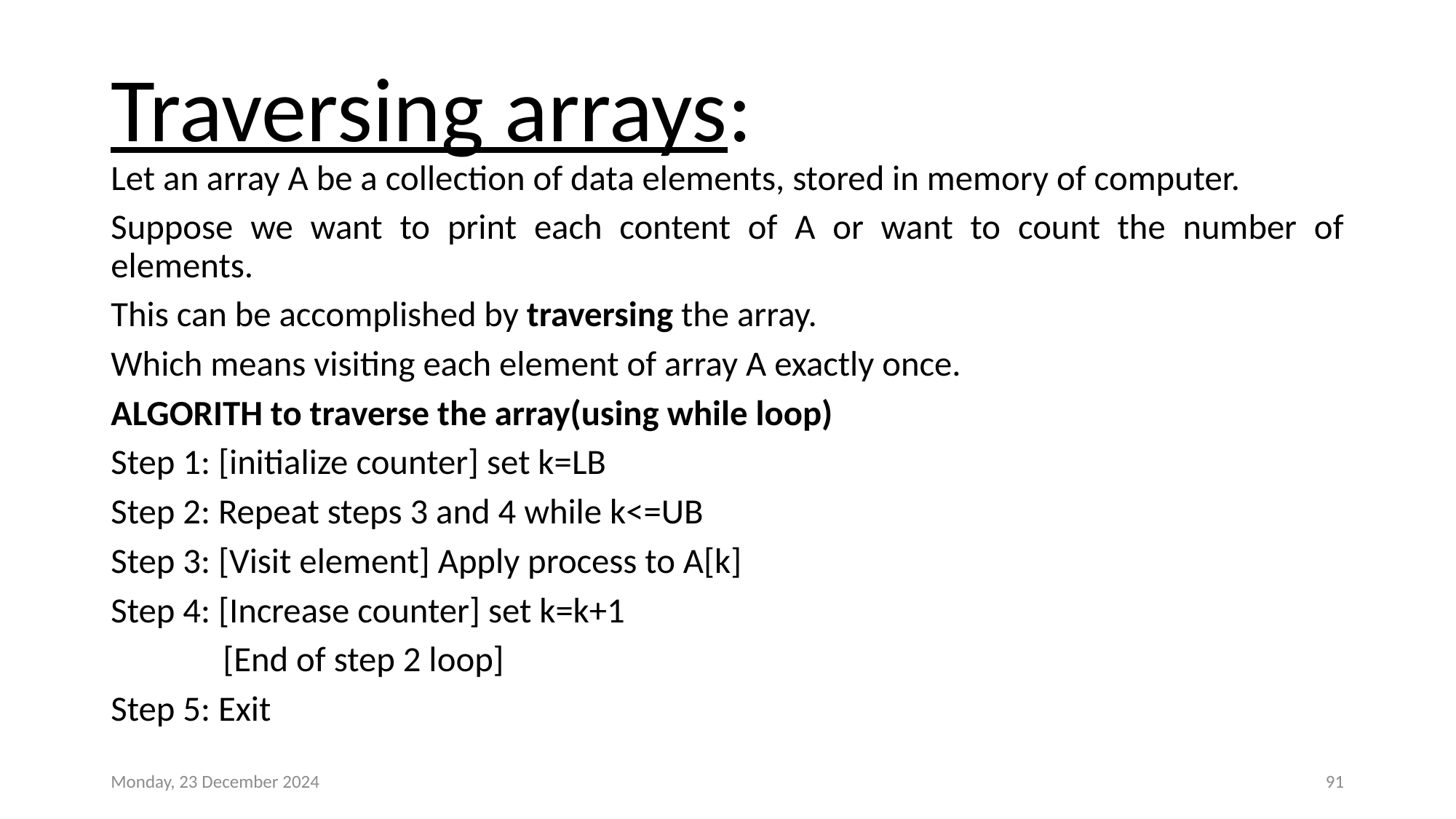

# Traversing arrays:
Let an array A be a collection of data elements, stored in memory of computer.
Suppose we want to print each content of A or want to count the number of elements.
This can be accomplished by traversing the array.
Which means visiting each element of array A exactly once.
ALGORITH to traverse the array(using while loop)
Step 1: [initialize counter] set k=LB
Step 2: Repeat steps 3 and 4 while k<=UB
Step 3: [Visit element] Apply process to A[k]
Step 4: [Increase counter] set k=k+1
              [End of step 2 loop]
Step 5: Exit
Monday, 23 December 2024
91